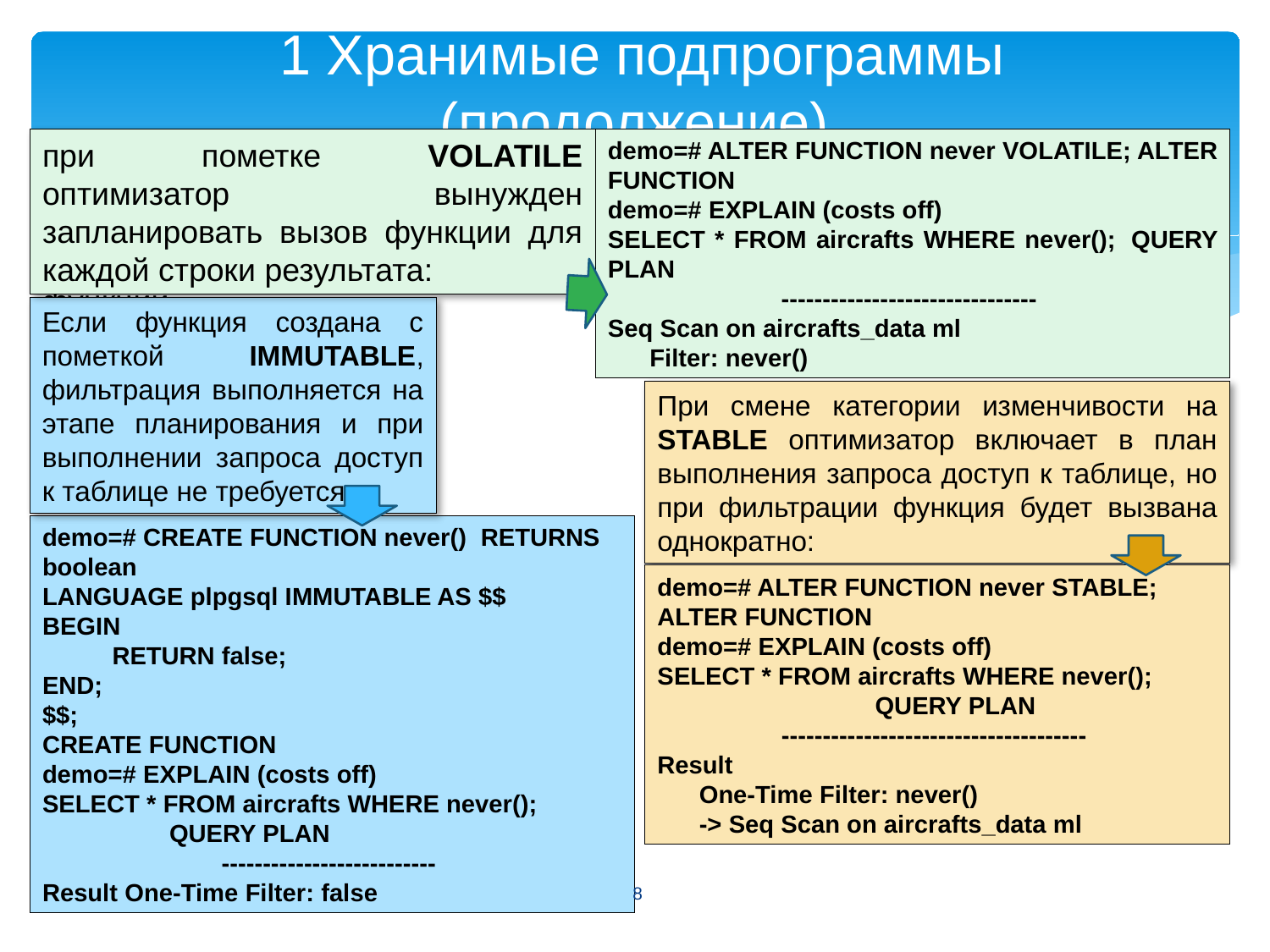

# 1 Хранимые подпрограммы (продолжение)
Разницу в том, какие трансформации плана запроса, содержащего вызов функции, может применить оптимизатор, показано в примере: создадим функцию без параметров, возвращающую ложное значение, и проверим планы выполнения запросов с условием фильтрации, включающем вызов этой функции.

при пометке VOLATILE оптимизатор вынужден запланировать вызов функции для каждой строки результата:
demo=# ALTER FUNCTION never VOLATILE; ALTER FUNCTION
demo=# EXPLAIN (costs off)
SELECT * FROM aircrafts WHERE never(); 	QUERY PLAN
-------------------------------
Seq Scan on aircrafts_data ml
      Filter: never()

Если функция создана с пометкой IMMUTABLE, фильтрация выполняется на этапе планирования и при выполнении запроса доступ к таблице не требуется:
При смене категории изменчивости на STABLE оптимизатор включает в план выполнения запроса доступ к таблице, но при фильтрации функция будет вызвана однократно:

demo=# CREATE FUNCTION never()  RETURNS boolean
LANGUAGE plpgsql IMMUTABLE AS $$
BEGIN
          RETURN false;
END;
$$;
CREATE FUNCTION
demo=# EXPLAIN (costs off)
SELECT * FROM aircrafts WHERE never();
	QUERY PLAN
--------------------------
Result One-Time Filter: false

demo=# ALTER FUNCTION never STABLE;
ALTER FUNCTION
demo=# EXPLAIN (costs off)
SELECT * FROM aircrafts WHERE never();
	             QUERY PLAN
-------------------------------------
Result
      One-Time Filter: never()
      -> Seq Scan on aircrafts_data ml
8